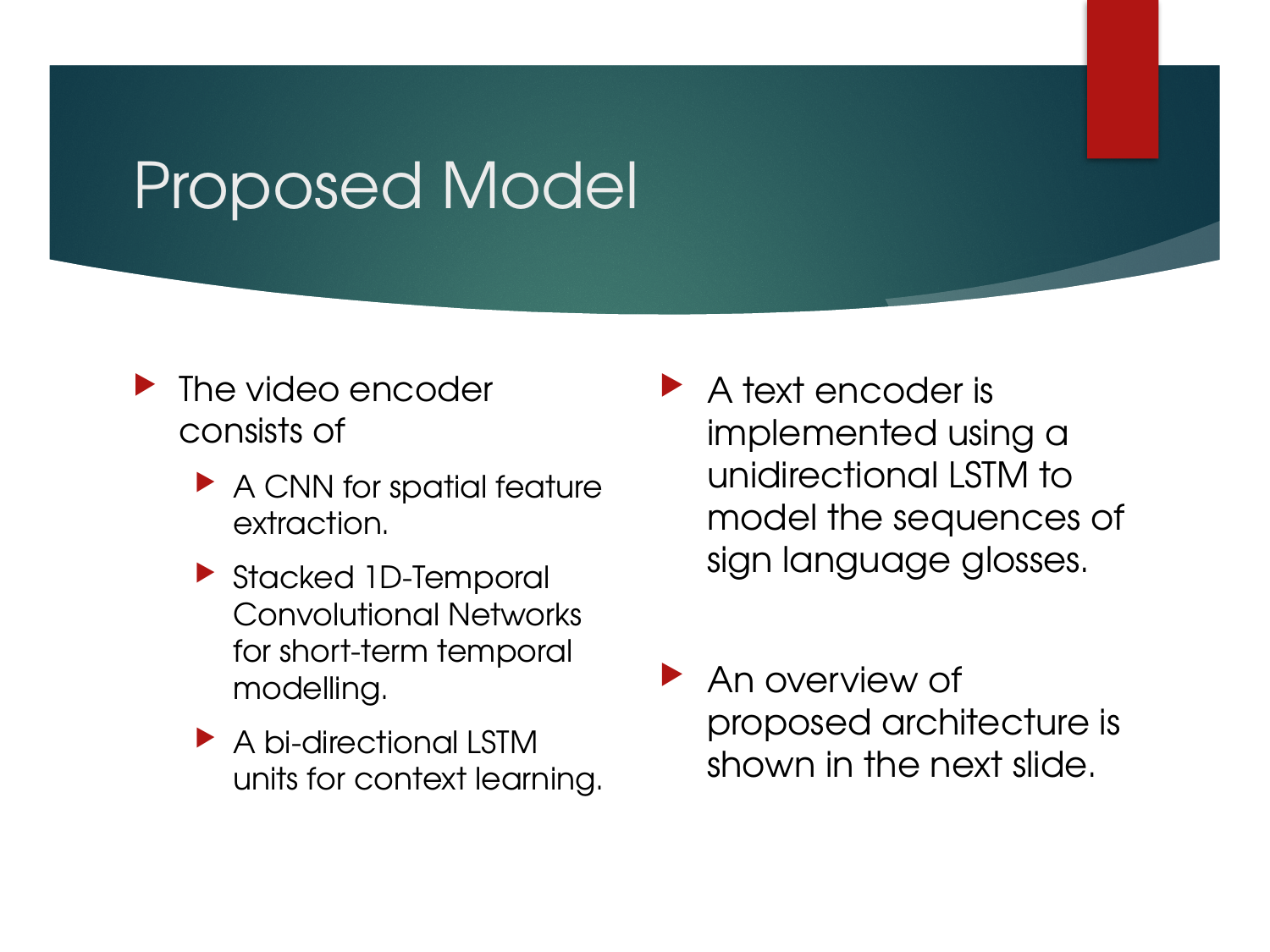

# Proposed Model
A text encoder is implemented using a unidirectional LSTM to model the sequences of sign language glosses.

An overview of proposed architecture is shown in the next slide.
The video encoder consists of
A CNN for spatial feature extraction.
Stacked 1D-Temporal Convolutional Networks for short-term temporal modelling.
A bi-directional LSTM units for context learning.